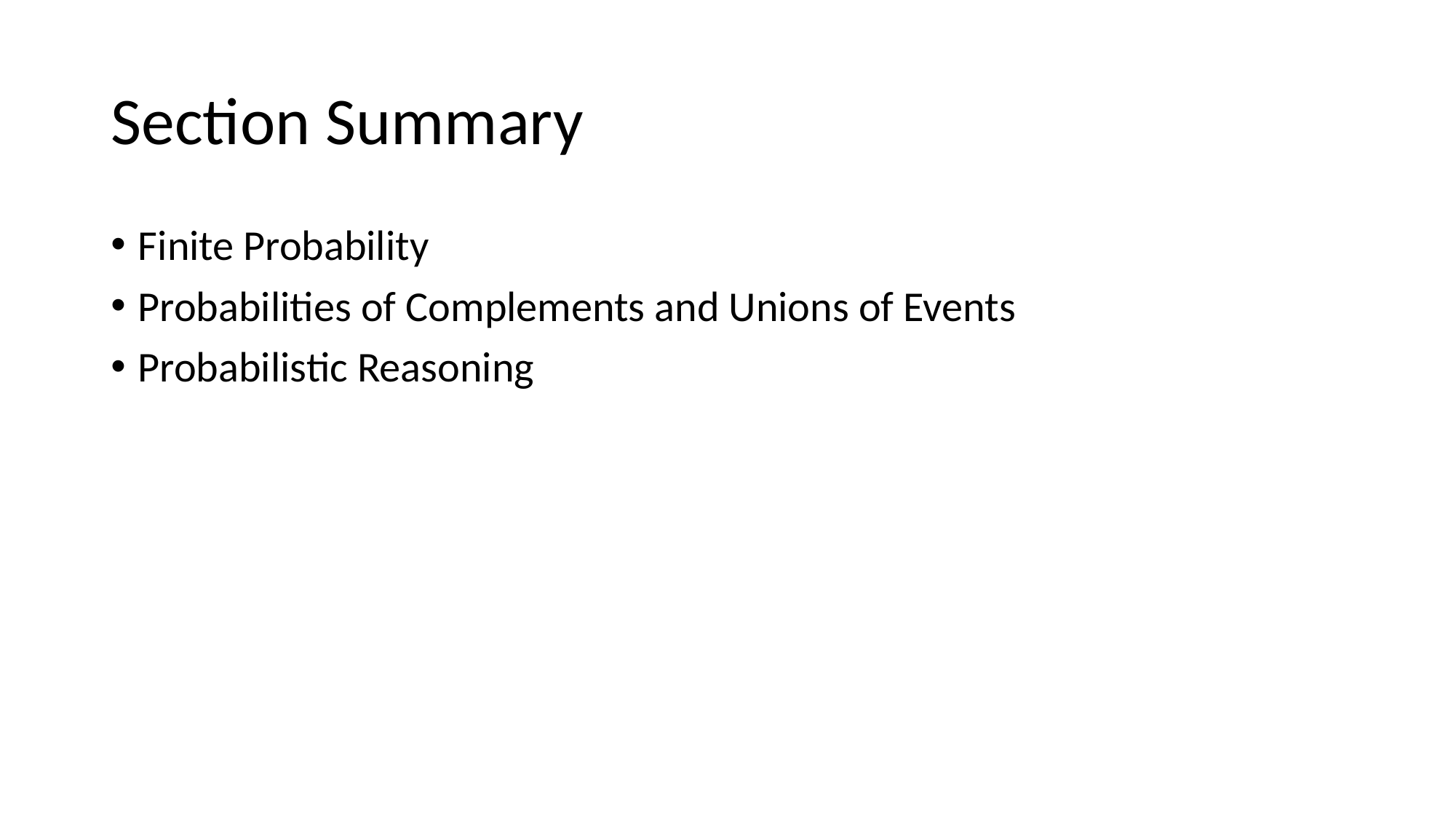

# Section Summary
Finite Probability
Probabilities of Complements and Unions of Events
Probabilistic Reasoning